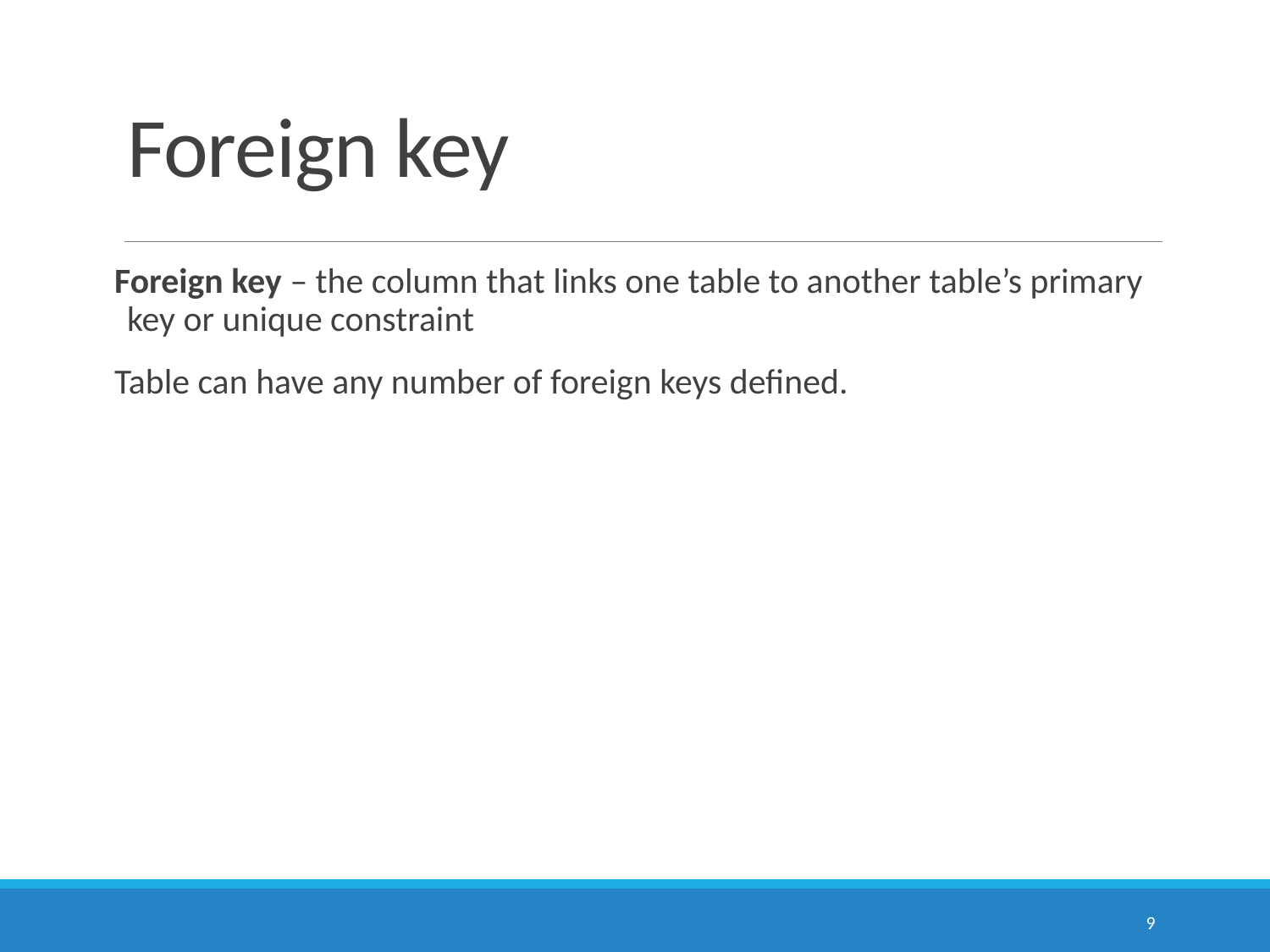

# Foreign key
Foreign key – the column that links one table to another table’s primary key or unique constraint
Table can have any number of foreign keys defined.
9